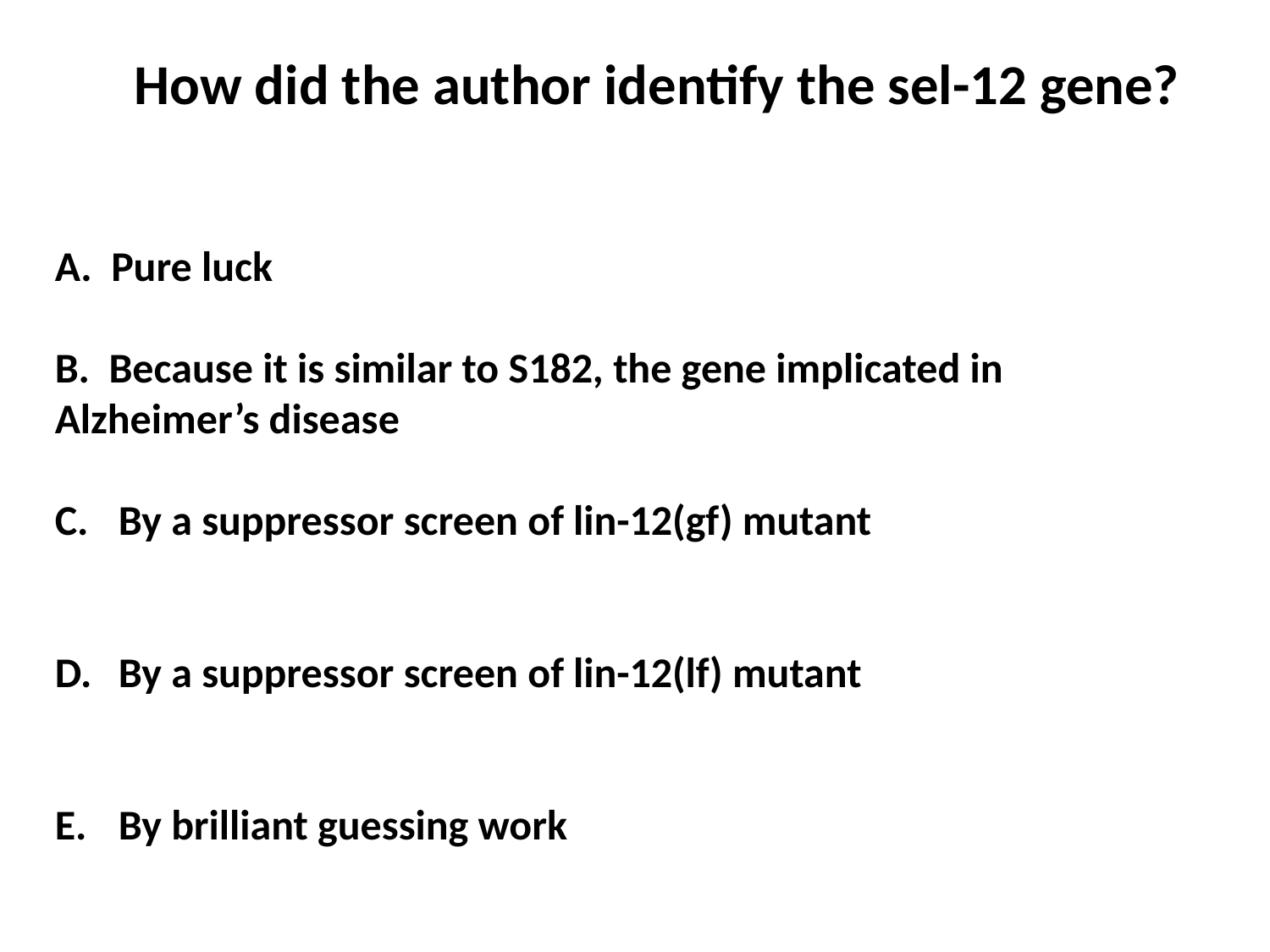

How did the author identify the sel-12 gene?
A.  Pure luck

B.  Because it is similar to S182, the gene implicated in 	Alzheimer’s disease

By a suppressor screen of lin-12(gf) mutant

By a suppressor screen of lin-12(lf) mutant

By brilliant guessing work